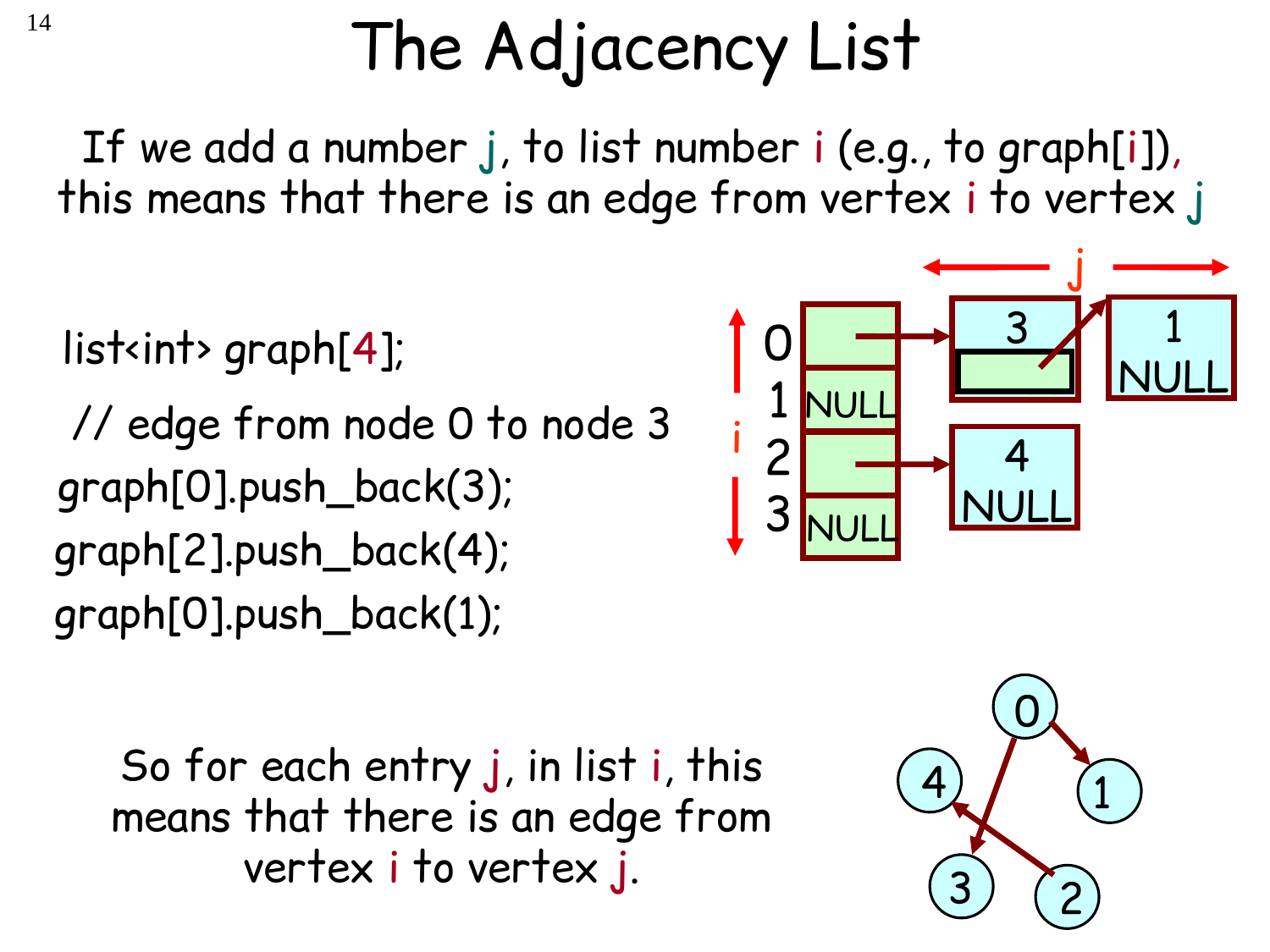

14
# The Adjacency List
If we add a number j, to list number i (e.g., to graph[i]), this means that there is an edge from vertex i to vertex j
j

1
NULL

3
NULL

0
1
2
3
NULL
NULL
NULL
NULL

0
4
1
3
2

i

list<int> graph[4];
// edge from node 0 to node 3
4
NULL

graph[0].push_back(3);
graph[2].push_back(4);
graph[0].push_back(1);

So for each entry j, in list i, this means that there is an edge from vertex i to vertex j.